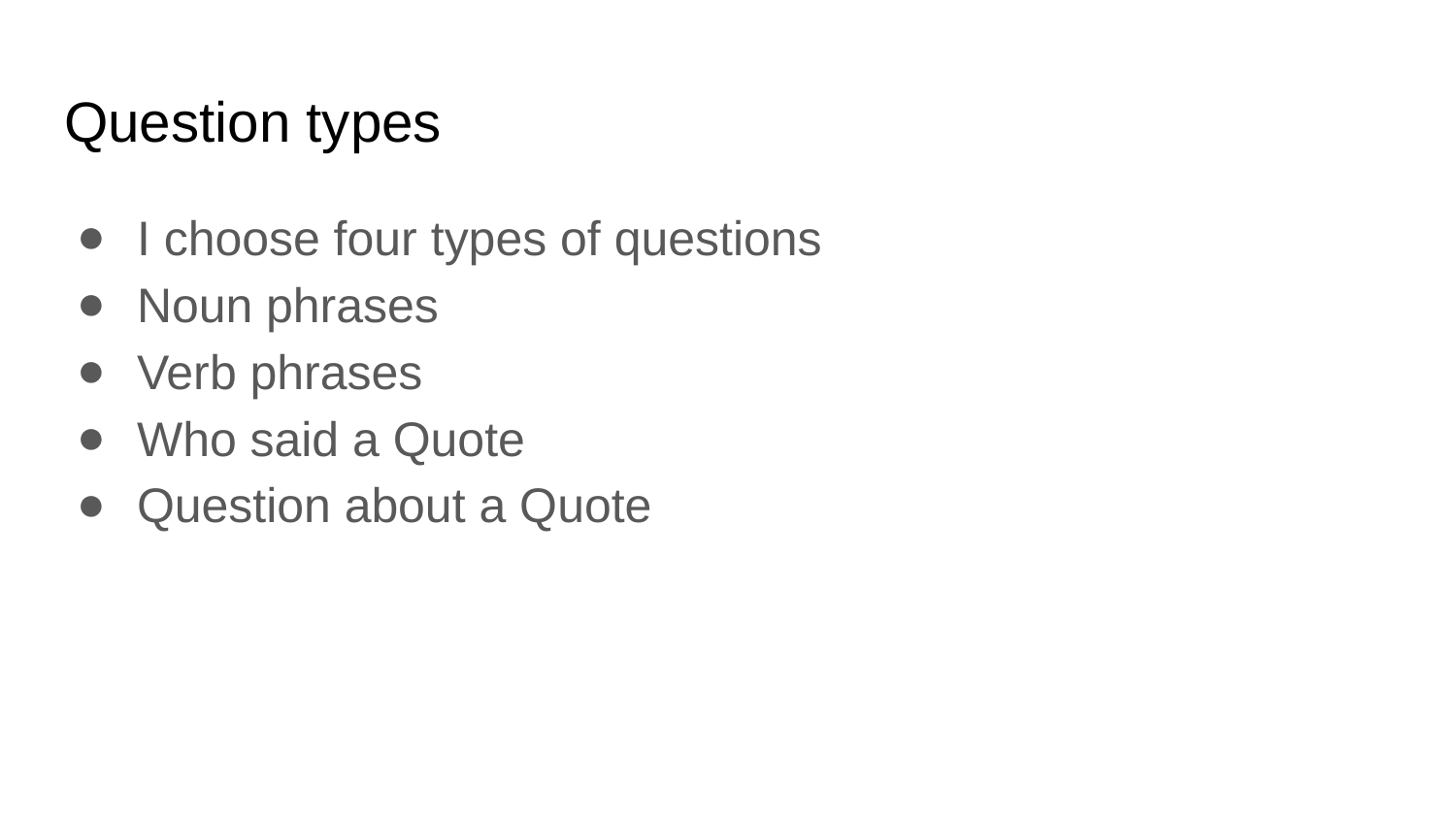

# Question types
I choose four types of questions
Noun phrases
Verb phrases
Who said a Quote
Question about a Quote